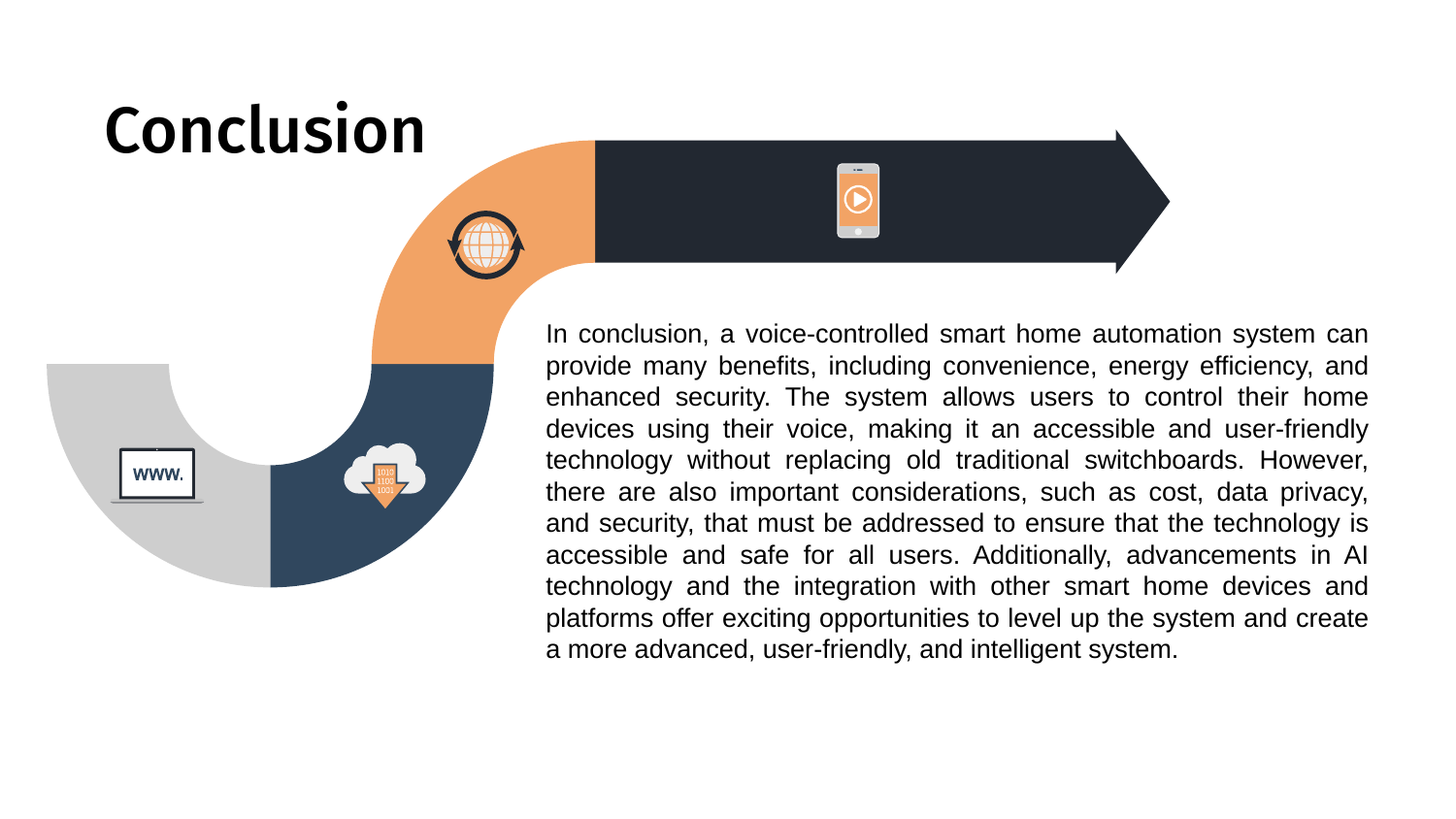

Conclusion

In conclusion, a voice-controlled smart home automation system can provide many benefits, including convenience, energy efficiency, and enhanced security. The system allows users to control their home devices using their voice, making it an accessible and user-friendly technology without replacing old traditional switchboards. However, there are also important considerations, such as cost, data privacy, and security, that must be addressed to ensure that the technology is accessible and safe for all users. Additionally, advancements in AI technology and the integration with other smart home devices and platforms offer exciting opportunities to level up the system and create a more advanced, user-friendly, and intelligent system.